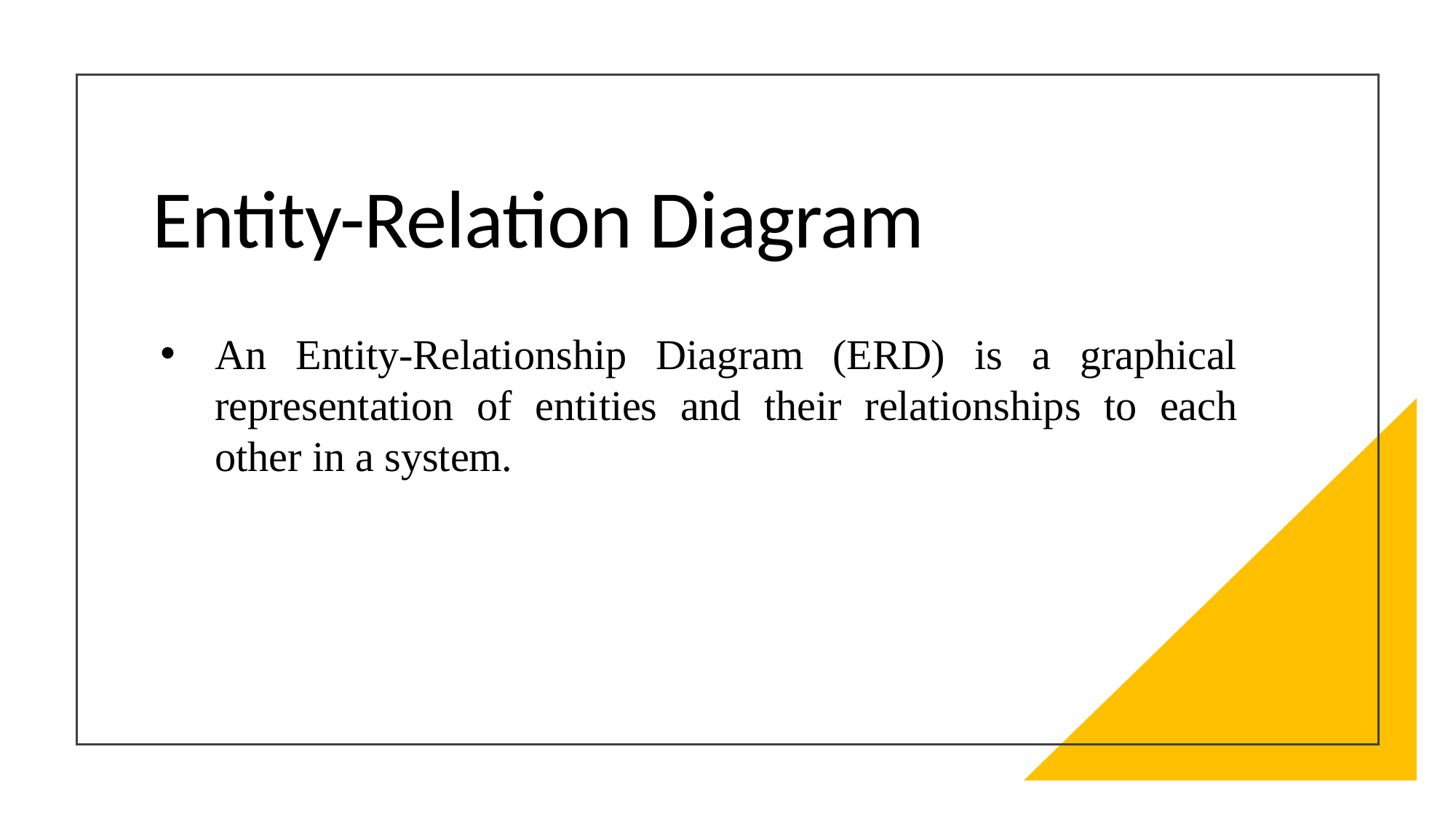

# Entity-Relation Diagram
An Entity-Relationship Diagram (ERD) is a graphical representation of entities and their relationships to each other in a system.